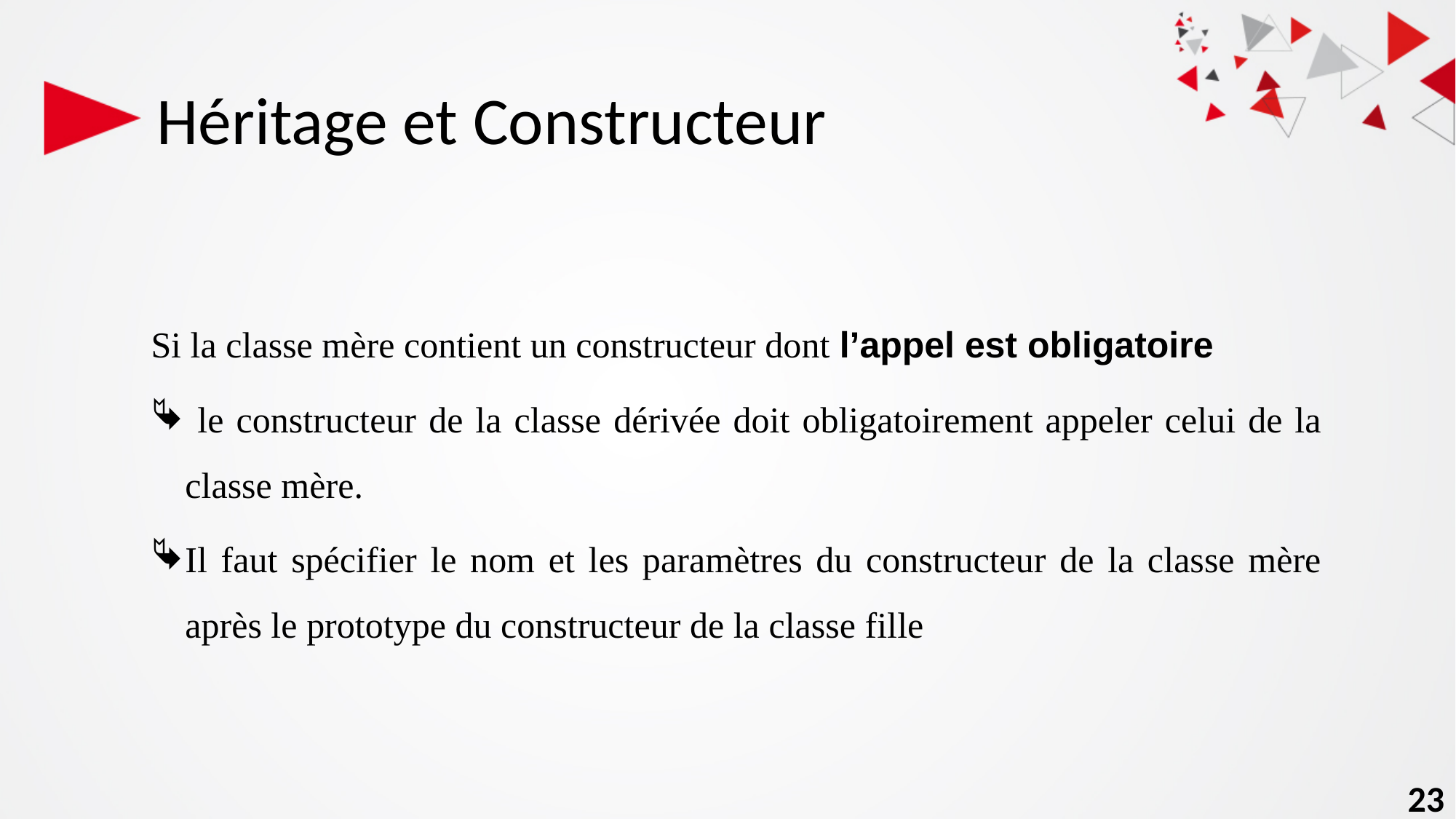

# Héritage et Constructeur
Si la classe mère contient un constructeur dont l’appel est obligatoire
 le constructeur de la classe dérivée doit obligatoirement appeler celui de la classe mère.
Il faut spécifier le nom et les paramètres du constructeur de la classe mère après le prototype du constructeur de la classe fille
23